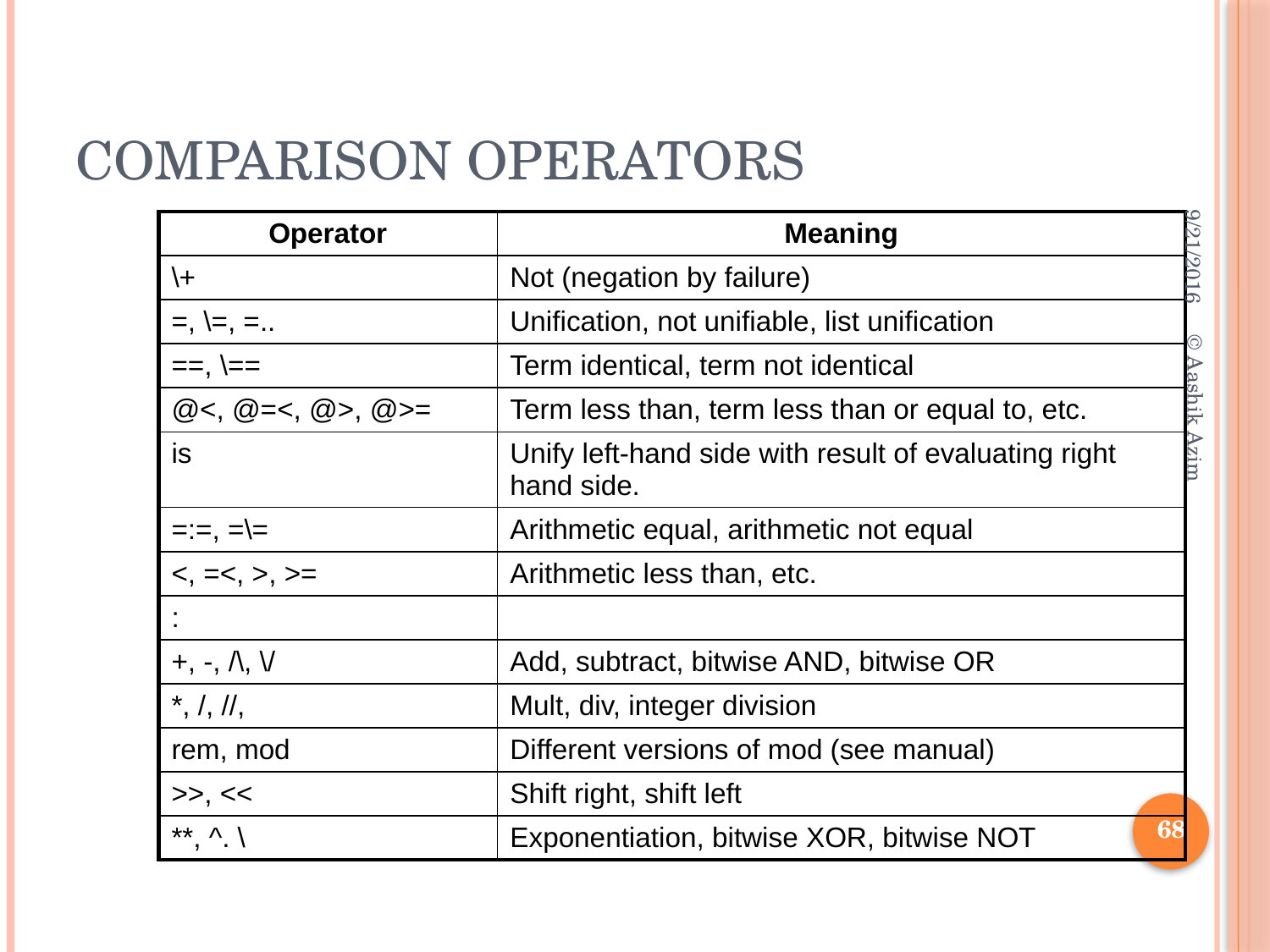

# Comparison Operators
9/21/2016
| Operator | Meaning |
| --- | --- |
| \+ | Not (negation by failure) |
| =, \=, =.. | Unification, not unifiable, list unification |
| ==, \== | Term identical, term not identical |
| @<, @=<, @>, @>= | Term less than, term less than or equal to, etc. |
| is | Unify left-hand side with result of evaluating right hand side. |
| =:=, =\= | Arithmetic equal, arithmetic not equal |
| <, =<, >, >= | Arithmetic less than, etc. |
| : |  |
| +, -, /\, \/ | Add, subtract, bitwise AND, bitwise OR |
| \*, /, //, | Mult, div, integer division |
| rem, mod | Different versions of mod (see manual) |
| >>, << | Shift right, shift left |
| \*\*, ^. \ | Exponentiation, bitwise XOR, bitwise NOT |
© Aashik Azim
68